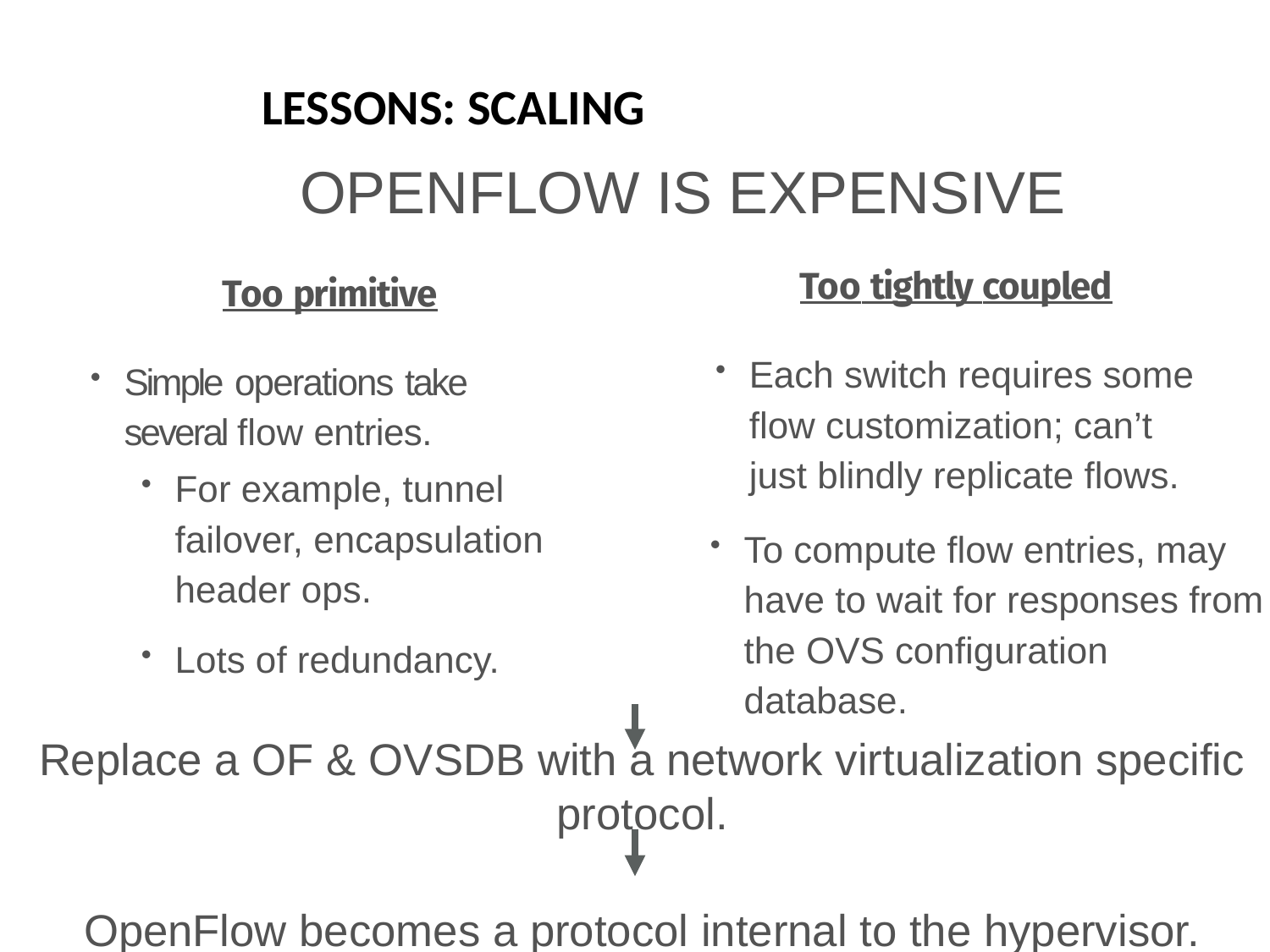

# LESSONS: SCALING
OPENFLOW IS EXPENSIVE
Too tightly coupled
Too primitive
Each switch requires some flow customization; can’t just blindly replicate flows.
Simple operations take several flow entries.
For example, tunnel failover, encapsulation header ops.
To compute flow entries, may have to wait for responses from the OVS configuration database.
Lots of redundancy.

Replace a OF & OVSDB with a network virtualization specific protocol.

OpenFlow becomes a protocol internal to the hypervisor.